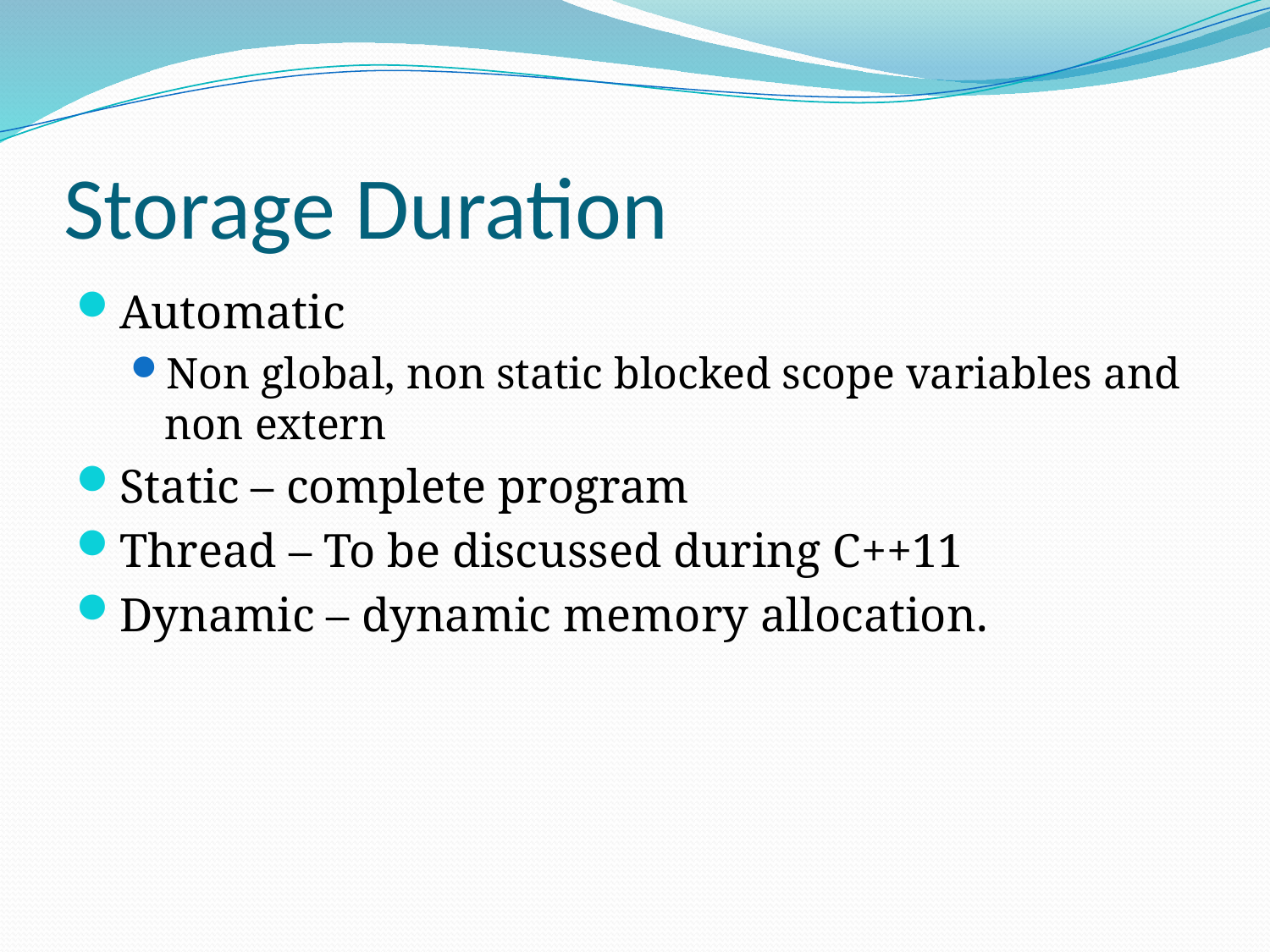

# Storage Duration
Automatic
Non global, non static blocked scope variables and non extern
Static – complete program
Thread – To be discussed during C++11
Dynamic – dynamic memory allocation.